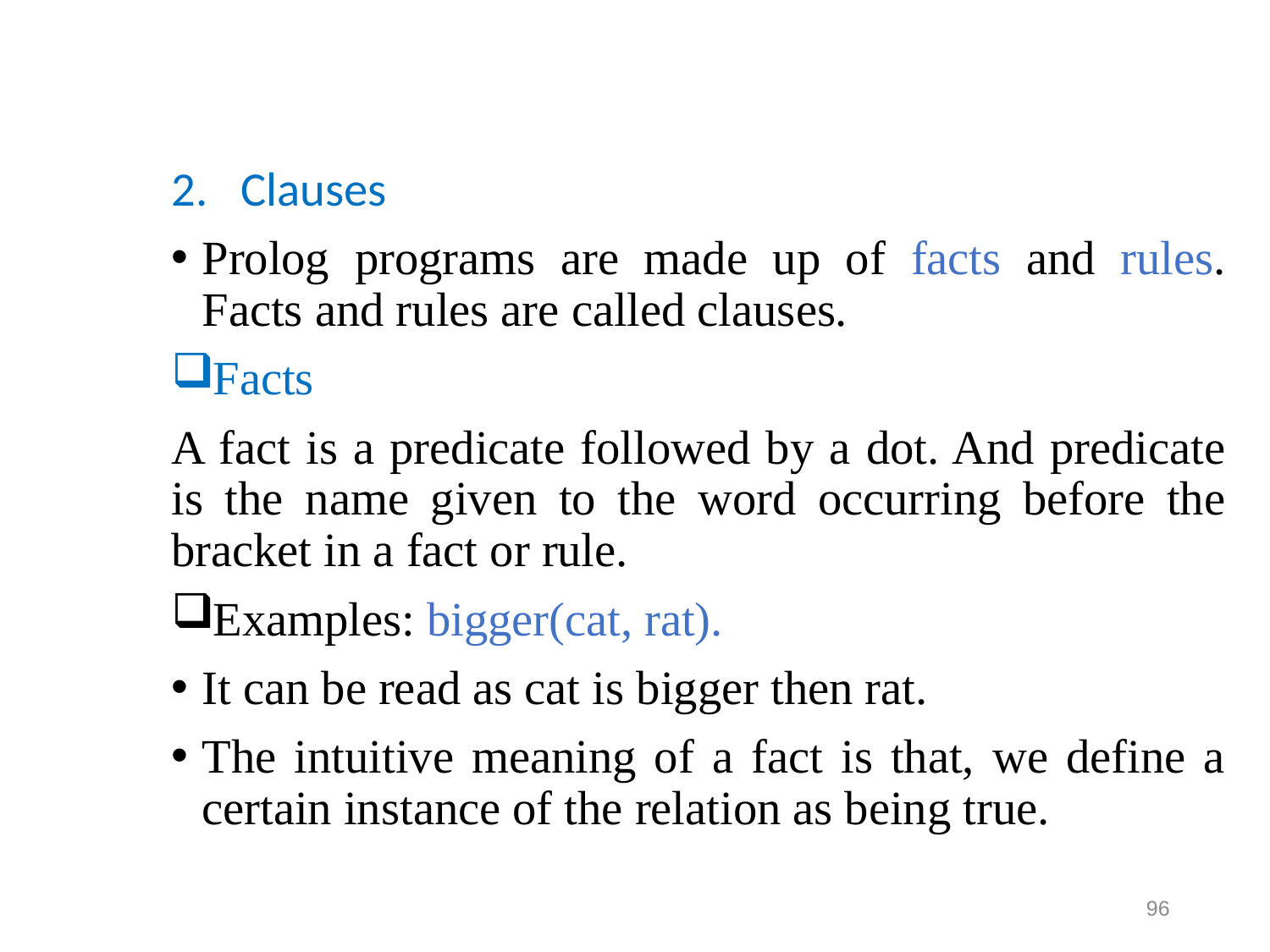

Clauses
Prolog programs are made up of facts and rules. Facts and rules are called clauses.
Facts
A fact is a predicate followed by a dot. And predicate is the name given to the word occurring before the bracket in a fact or rule.
Examples: bigger(cat, rat).
It can be read as cat is bigger then rat.
The intuitive meaning of a fact is that, we define a certain instance of the relation as being true.
96